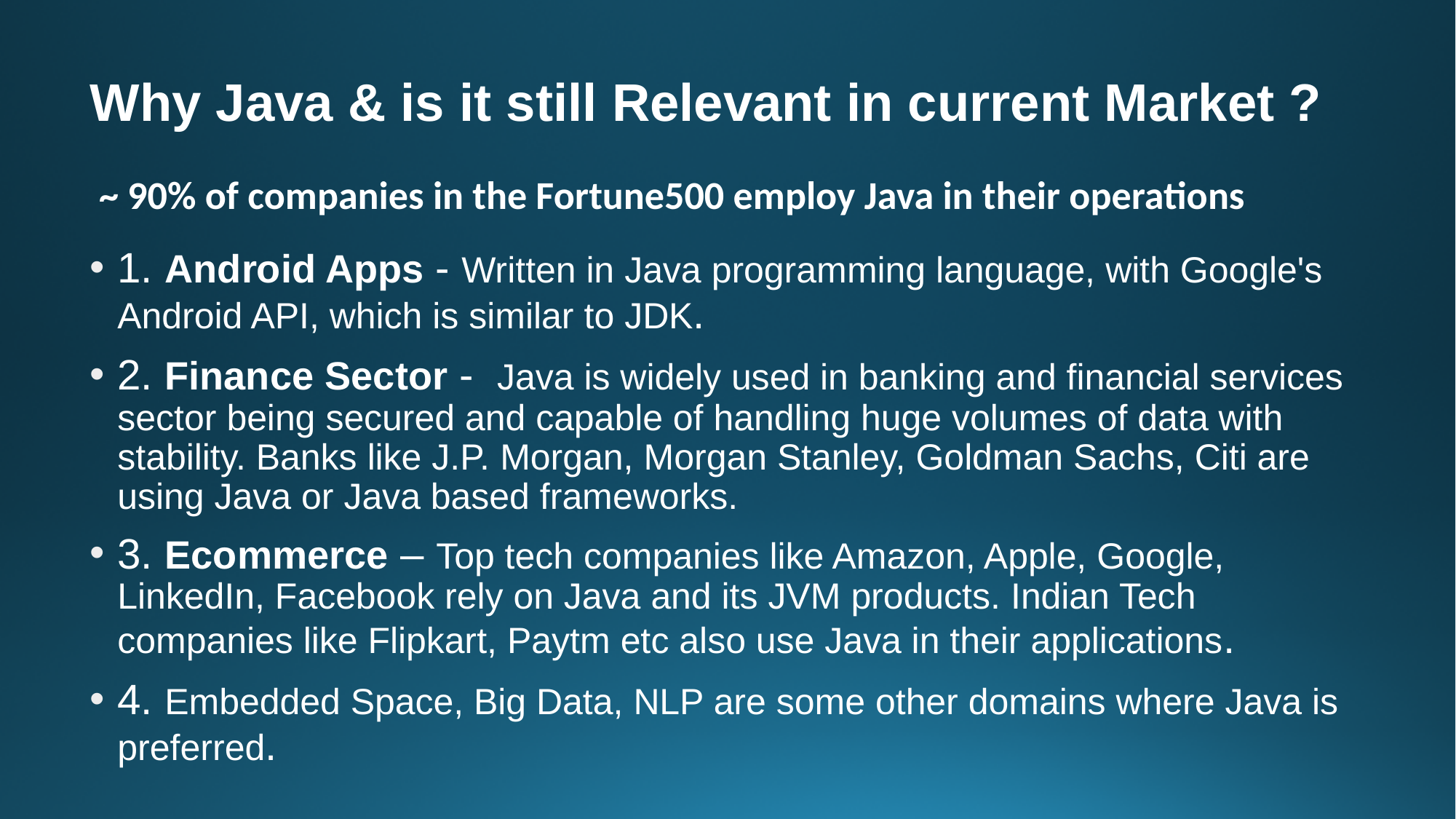

# Why Java & is it still Relevant in current Market ?
 ~ 90% of companies in the Fortune500 employ Java in their operations
1. Android Apps - Written in Java programming language, with Google's Android API, which is similar to JDK.
2. Finance Sector -  Java is widely used in banking and financial services sector being secured and capable of handling huge volumes of data with stability. Banks like J.P. Morgan, Morgan Stanley, Goldman Sachs, Citi are using Java or Java based frameworks.
3. Ecommerce – Top tech companies like Amazon, Apple, Google, LinkedIn, Facebook rely on Java and its JVM products. Indian Tech companies like Flipkart, Paytm etc also use Java in their applications.
4. Embedded Space, Big Data, NLP are some other domains where Java is preferred.